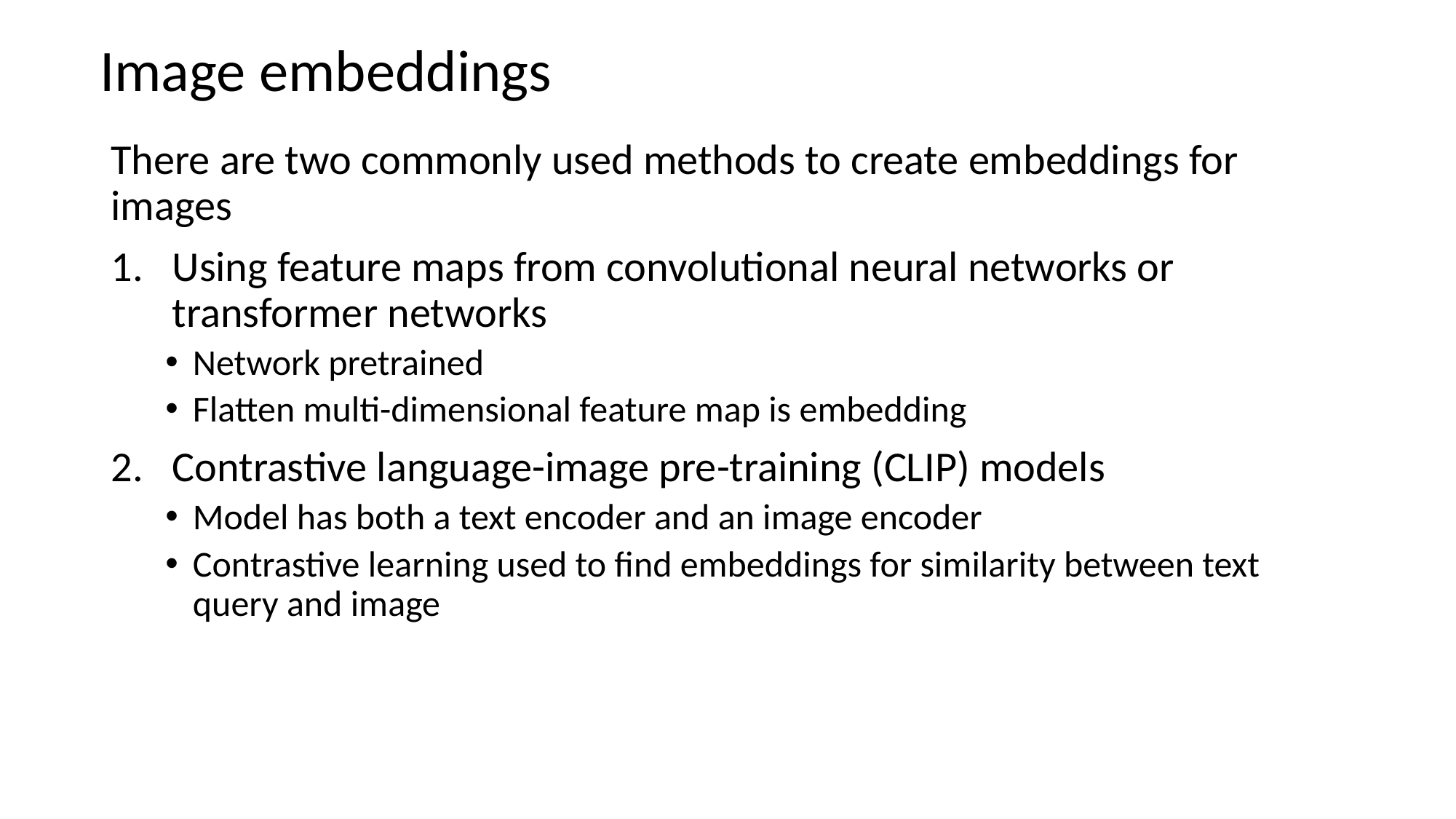

# Image embeddings
There are two commonly used methods to create embeddings for images
Using feature maps from convolutional neural networks or transformer networks
Network pretrained
Flatten multi-dimensional feature map is embedding
Contrastive language-image pre-training (CLIP) models
Model has both a text encoder and an image encoder
Contrastive learning used to find embeddings for similarity between text query and image